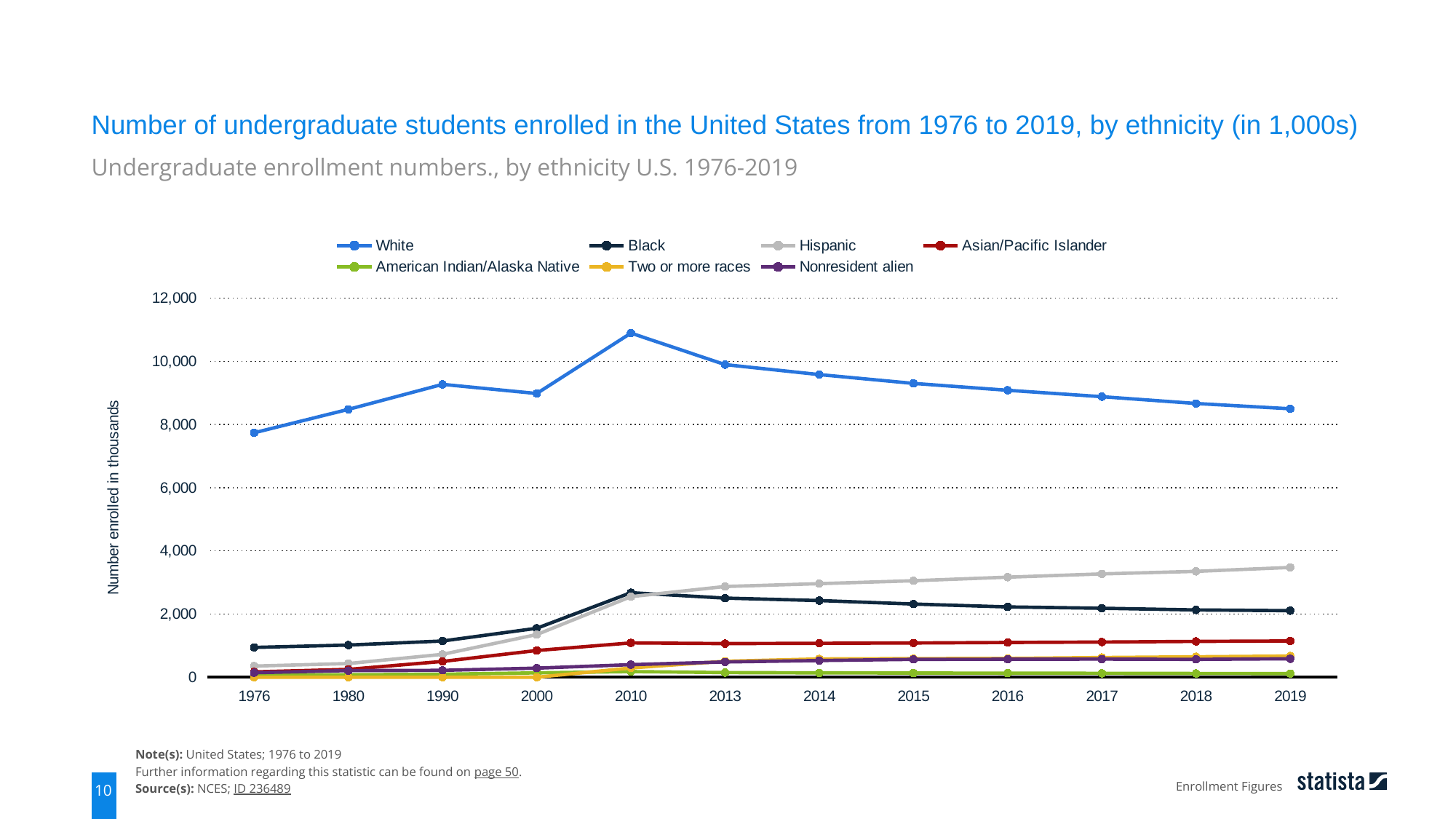

Number of undergraduate students enrolled in the United States from 1976 to 2019, by ethnicity (in 1,000s)
Undergraduate enrollment numbers., by ethnicity U.S. 1976-2019

### Chart

| Category | White | Black | Hispanic | Asian/Pacific Islander | American Indian/Alaska Native | Two or more races | Nonresident alien |
|---|---|---|---|---|---|---|---|
| 1976 | 7740.5 | 943.4 | 352.9 | 169.3 | 69.7 | None | 143.2 |
| 1980 | 8480.7 | 1018.8 | 433.1 | 248.7 | 77.9 | None | 209.9 |
| 1990 | 9272.6 | 1147.2 | 724.6 | 500.5 | 95.5 | None | 218.7 |
| 2000 | 8983.5 | 1548.9 | 1351.0 | 845.5 | 138.5 | None | 288.0 |
| 2010 | 10895.9 | 2677.1 | 2551.0 | 1087.3 | 179.1 | 293.7 | 398.4 |
| 2013 | 9898.1 | 2504.7 | 2872.2 | 1064.5 | 147.4 | 505.8 | 483.6 |
| 2014 | 9582.5 | 2426.7 | 2962.4 | 1074.9 | 138.6 | 579.6 | 529.3 |
| 2015 | 9303.8 | 2316.5 | 3055.0 | 1084.0 | 132.2 | 590.1 | 565.1 |
| 2016 | 9085.6 | 2226.4 | 3168.3 | 1100.3 | 128.6 | 595.2 | 570.2 |
| 2017 | 8882.8 | 2184.0 | 3270.6 | 1113.6 | 123.9 | 624.0 | 574.1 |
| 2018 | 8667.6 | 2130.7 | 3351.5 | 1134.4 | 119.5 | 647.6 | 565.2 |
| 2019 | 8499.8 | 2107.0 | 3476.0 | 1147.5 | 116.4 | 670.1 | 584.2 |
Note(s): United States; 1976 to 2019
Further information regarding this statistic can be found on page 50.
Source(s): NCES; ID 236489
Enrollment Figures

10